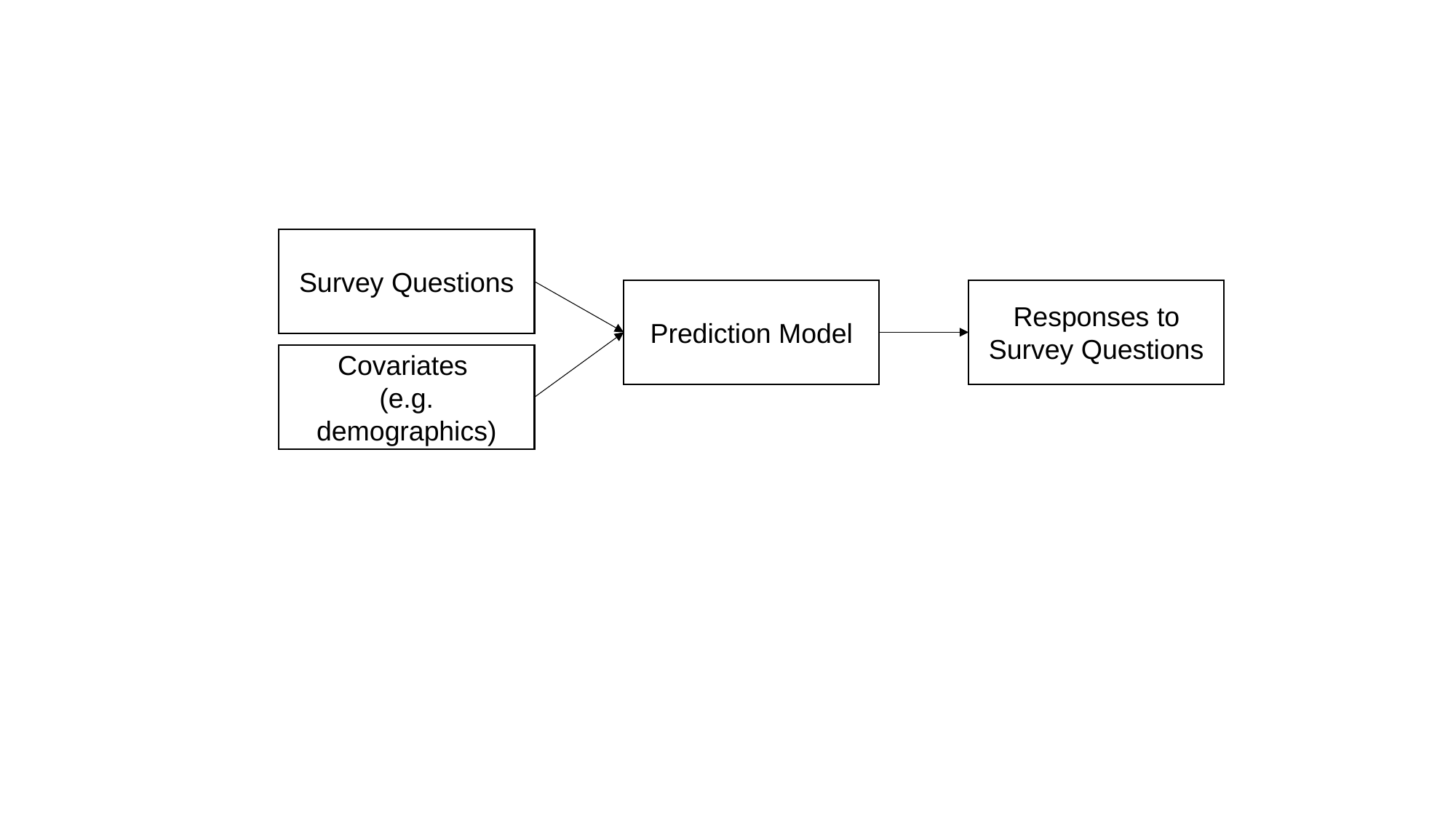

Survey Questions
Responses to Survey Questions
Prediction Model

Covariates
(e.g. demographics)